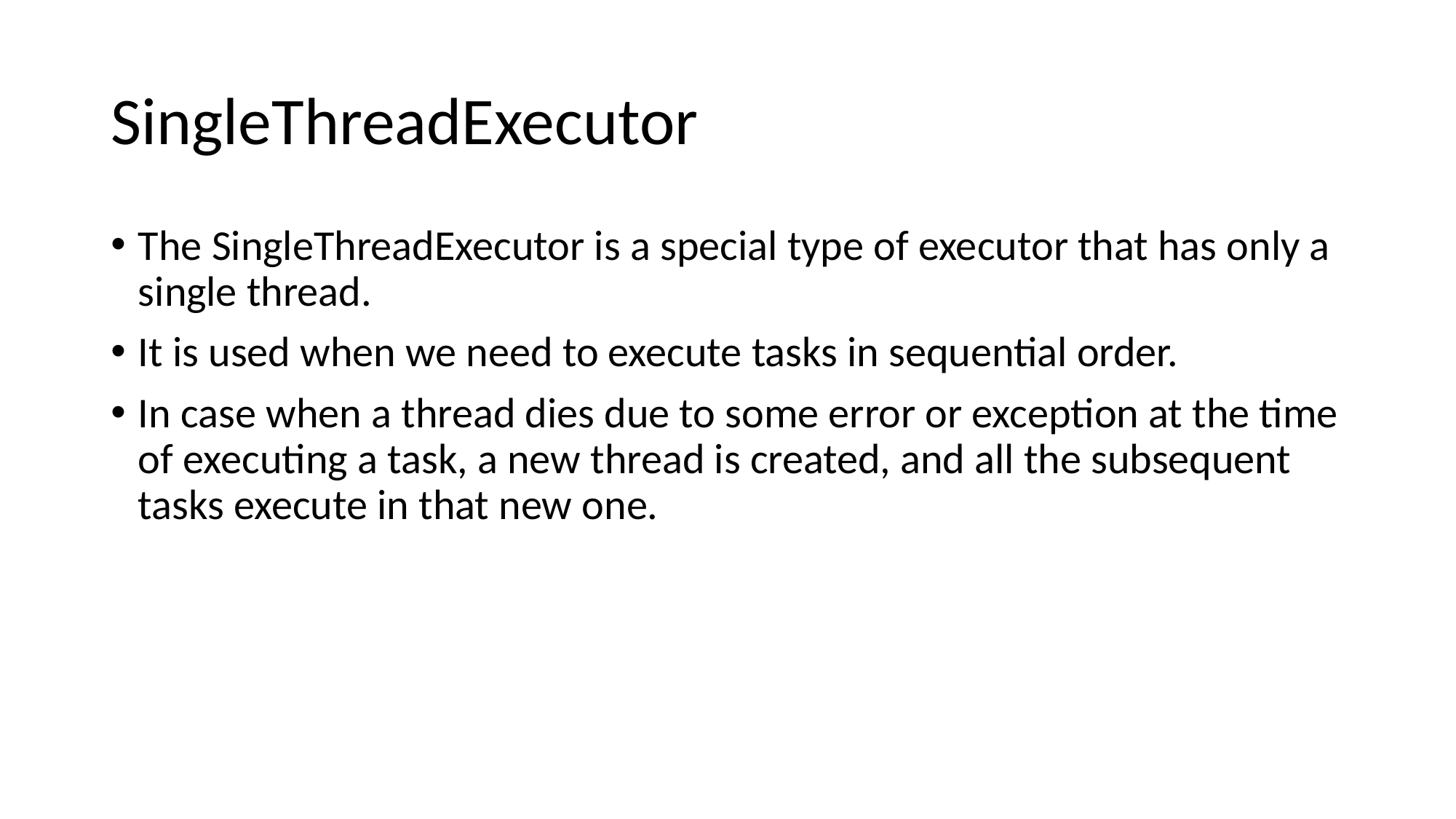

# SingleThreadExecutor
The SingleThreadExecutor is a special type of executor that has only a single thread.
It is used when we need to execute tasks in sequential order.
In case when a thread dies due to some error or exception at the time of executing a task, a new thread is created, and all the subsequent tasks execute in that new one.